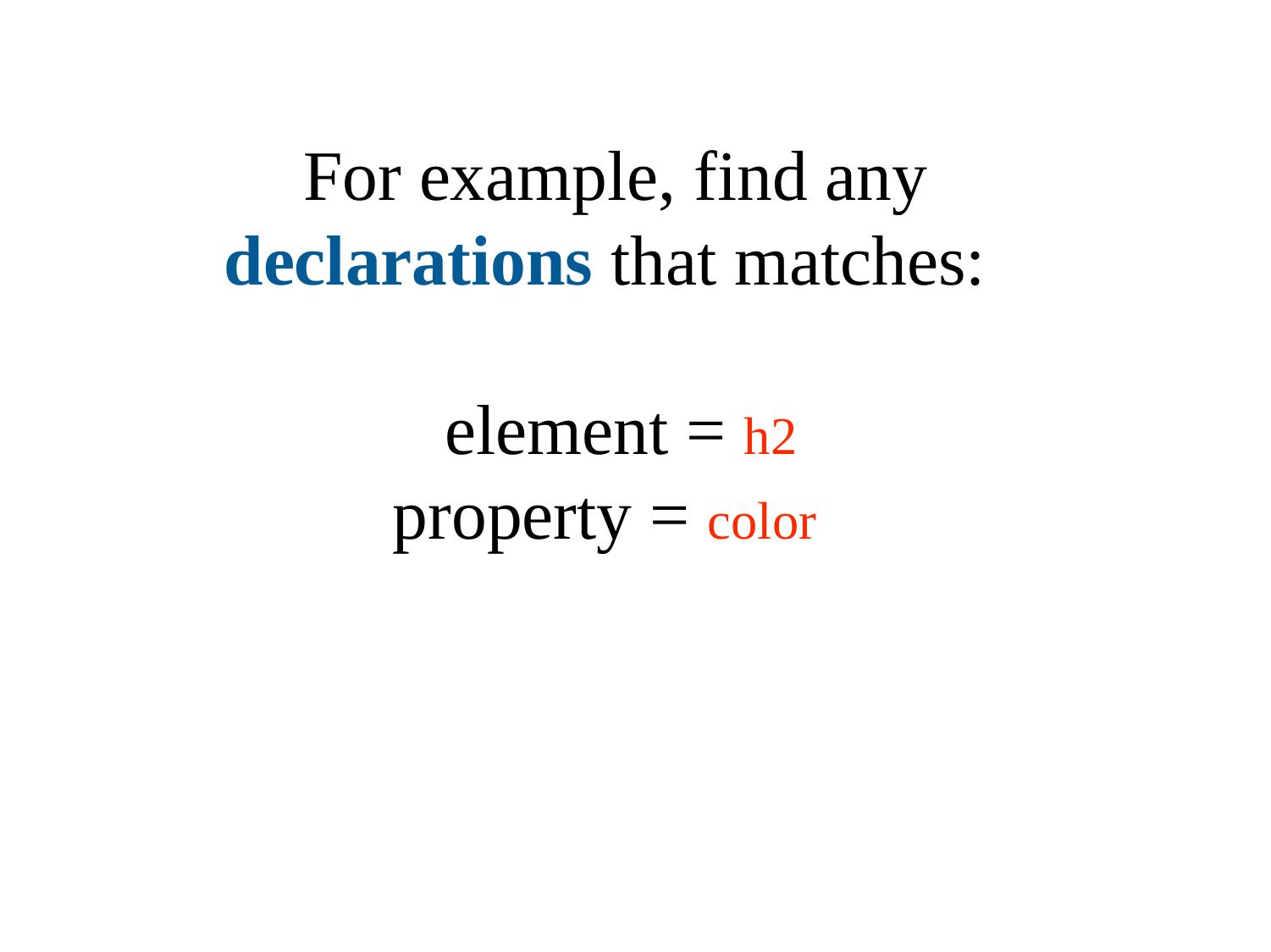

For example, find any
declarations that matches:
element = h2
property = color